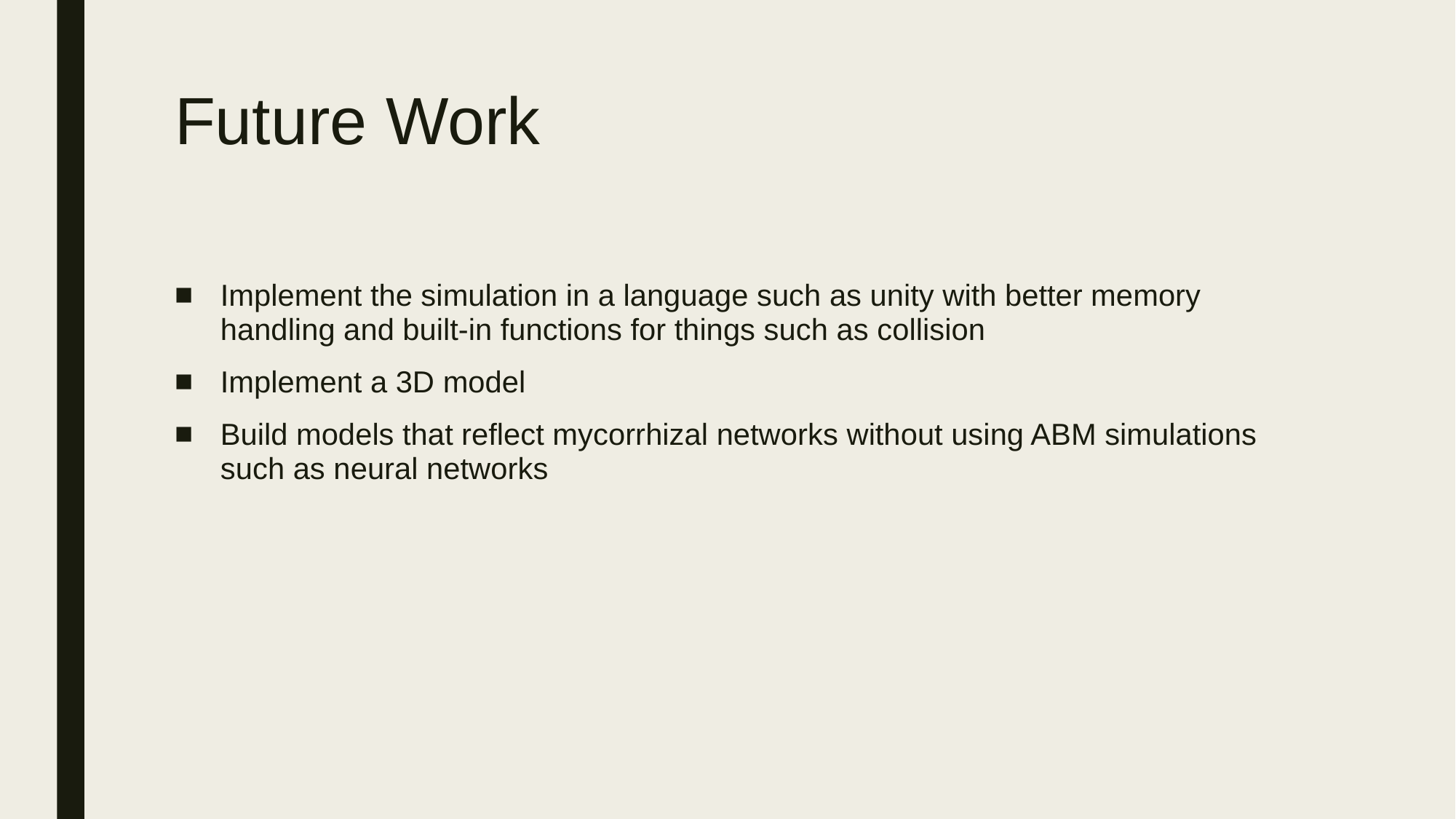

# Future Work
Implement the simulation in a language such as unity with better memory handling and built-in functions for things such as collision
Implement a 3D model
Build models that reflect mycorrhizal networks without using ABM simulations such as neural networks